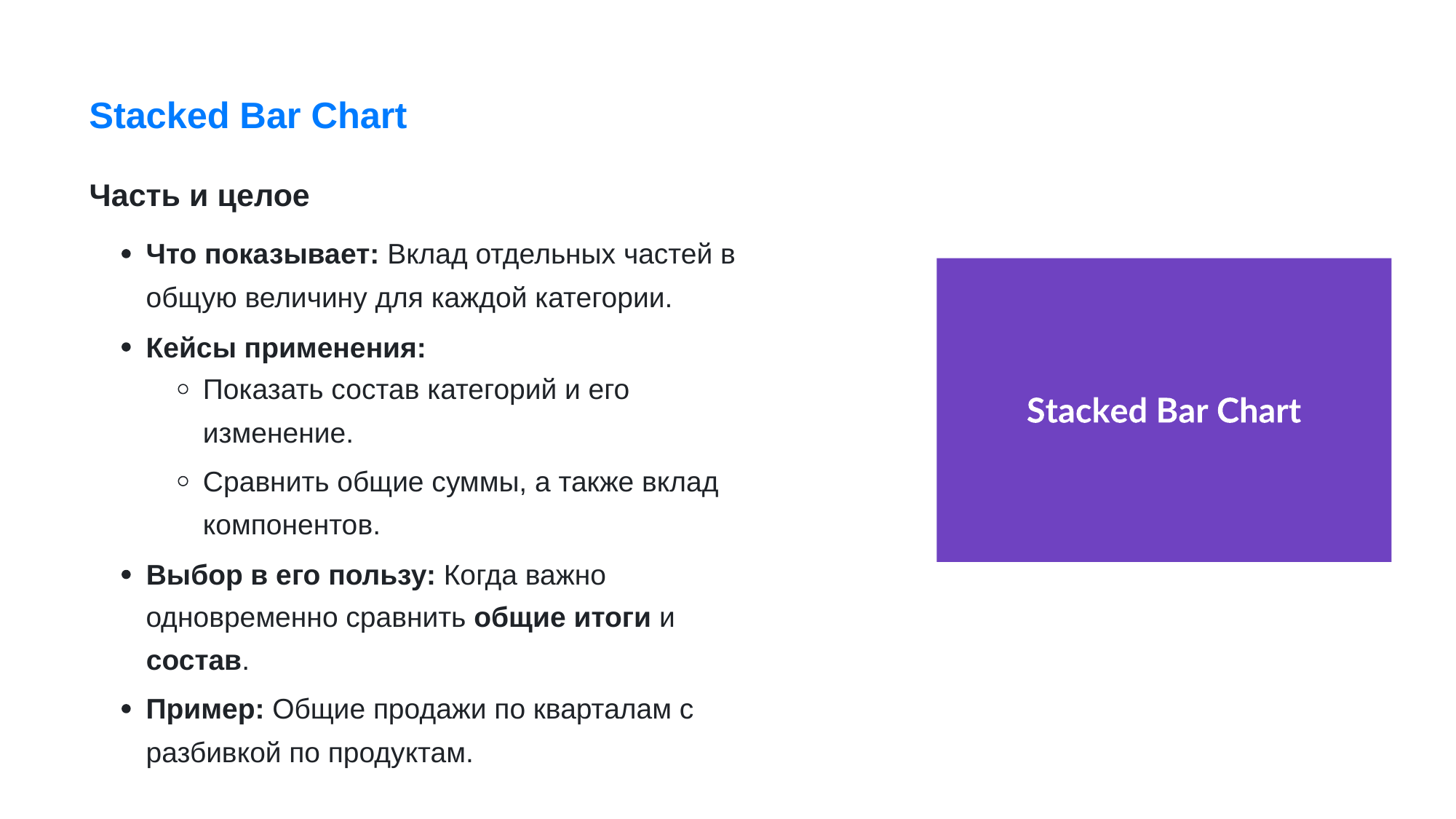

Stacked Bar Chart
Часть и целое
Что показывает: Вклад отдельных частей в

общую величину для каждой категории.
Кейсы применения:

Показать состав категорий и его

изменение.
Сравнить общие суммы, а также вклад

компонентов.
Выбор в его пользу: Когда важно

одновременно сравнить общие итоги и
состав.
Пример: Общие продажи по кварталам с

разбивкой по продуктам.